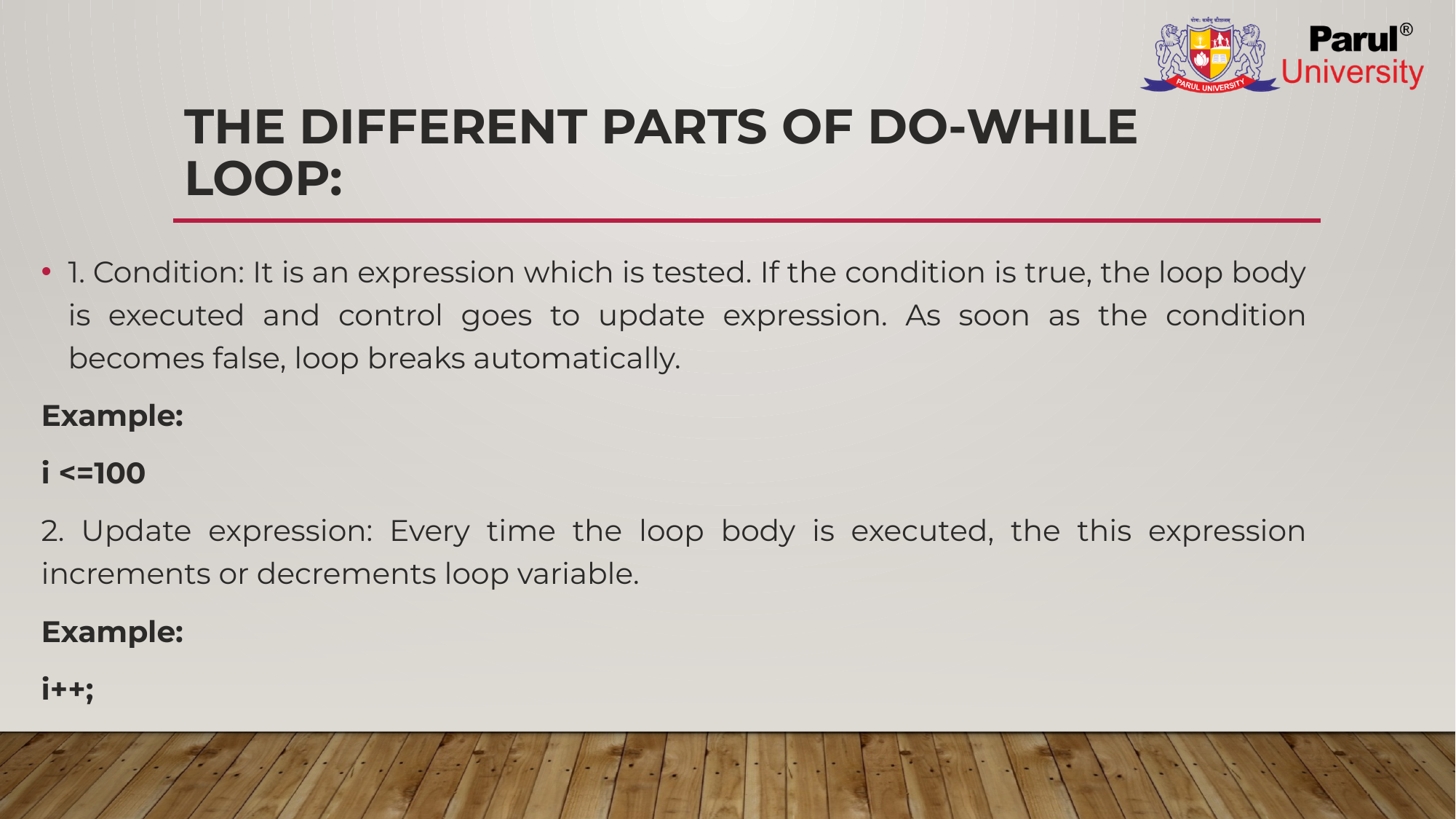

# The different parts of do-while loop:
1. Condition: It is an expression which is tested. If the condition is true, the loop body is executed and control goes to update expression. As soon as the condition becomes false, loop breaks automatically.
Example:
i <=100
2. Update expression: Every time the loop body is executed, the this expression increments or decrements loop variable.
Example:
i++;